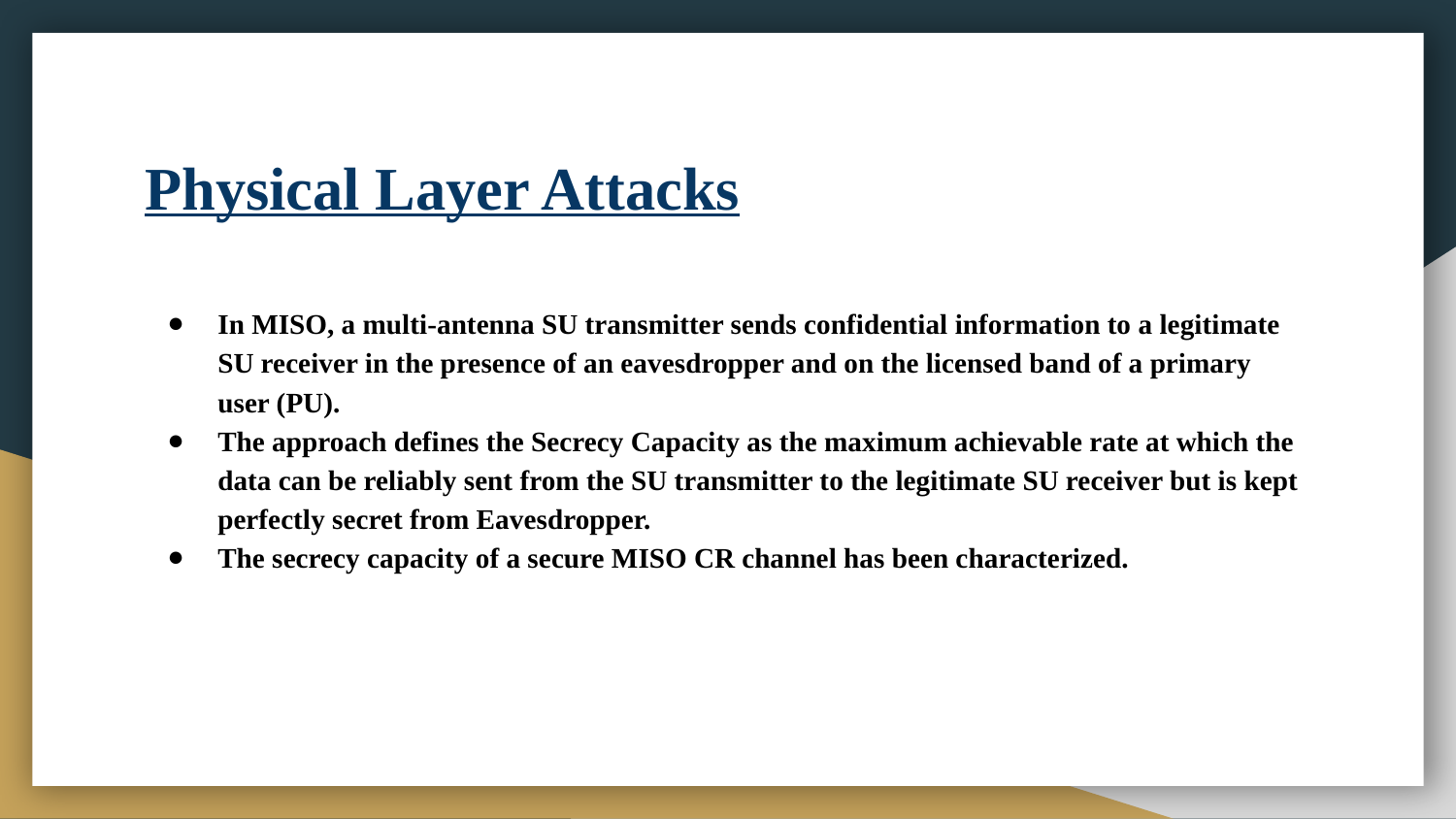

# Physical Layer Attacks
In MISO, a multi-antenna SU transmitter sends confidential information to a legitimate SU receiver in the presence of an eavesdropper and on the licensed band of a primary user (PU).
The approach defines the Secrecy Capacity as the maximum achievable rate at which the data can be reliably sent from the SU transmitter to the legitimate SU receiver but is kept perfectly secret from Eavesdropper.
The secrecy capacity of a secure MISO CR channel has been characterized.